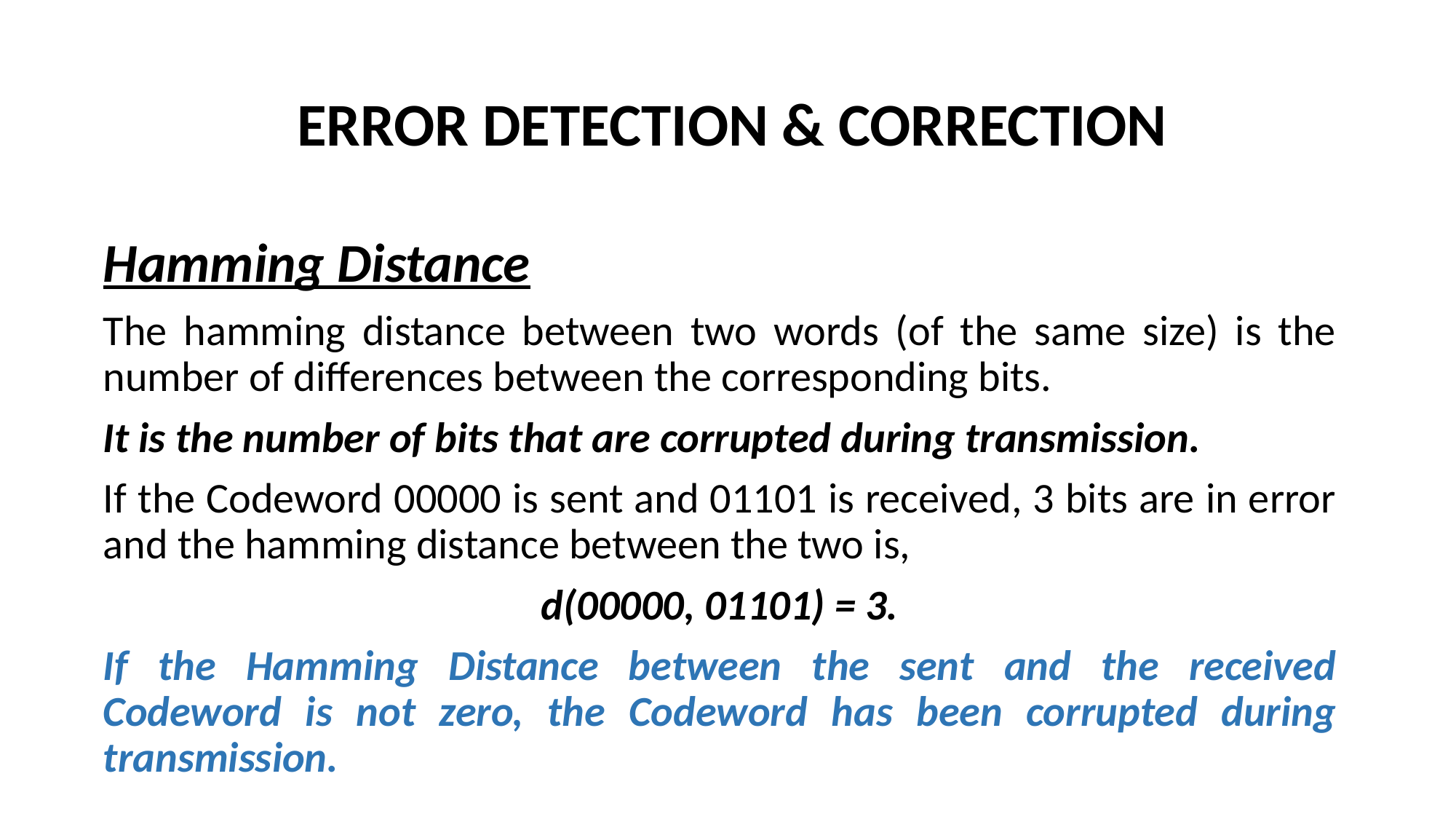

# ERROR DETECTION & CORRECTION
Hamming Distance
The hamming distance between two words (of the same size) is the number of differences between the corresponding bits.
It is the number of bits that are corrupted during transmission.
If the Codeword 00000 is sent and 01101 is received, 3 bits are in error and the hamming distance between the two is,
d(00000, 01101) = 3.
If the Hamming Distance between the sent and the received Codeword is not zero, the Codeword has been corrupted during transmission.